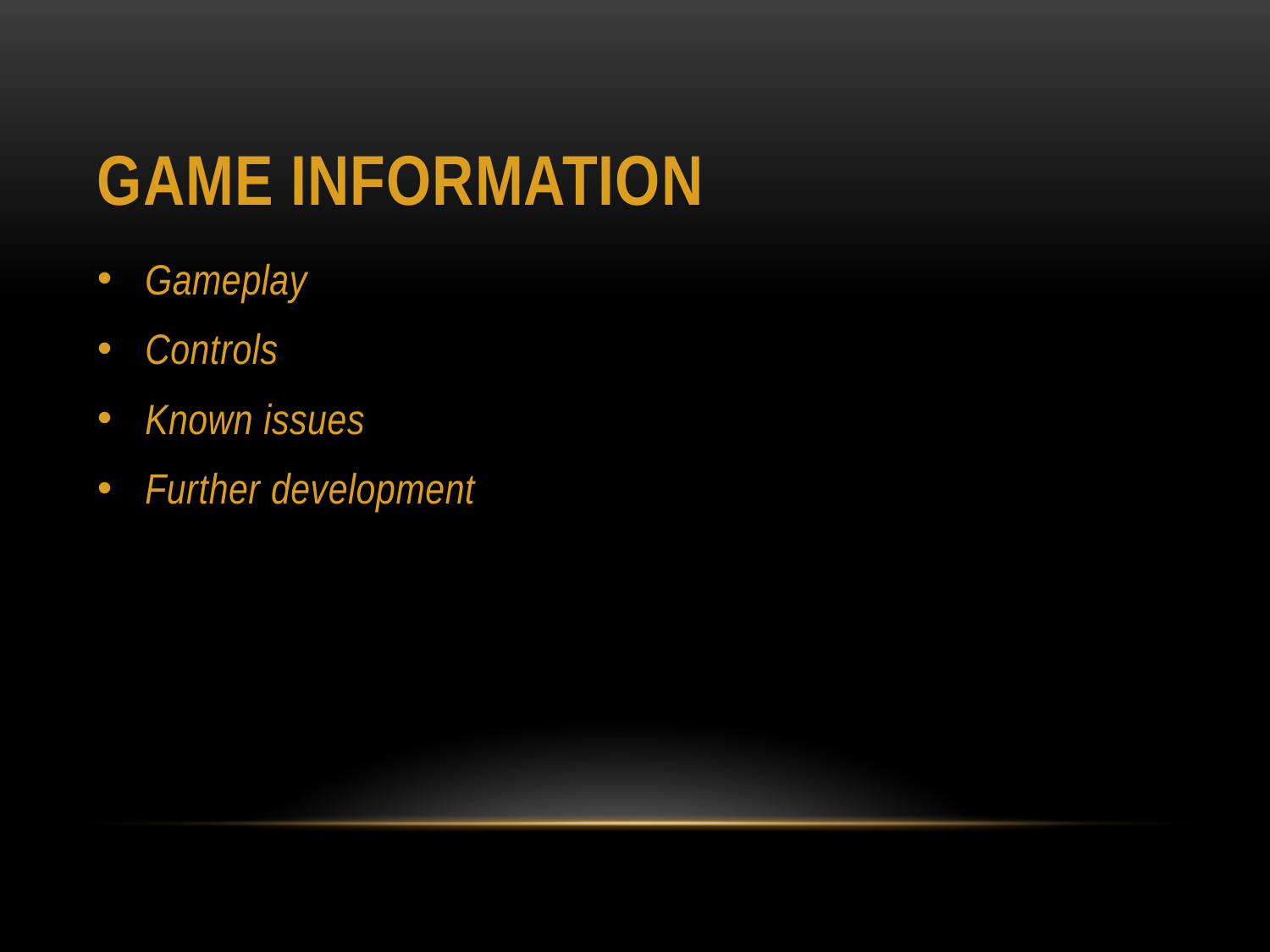

# Game information
Gameplay
Controls
Known issues
Further development